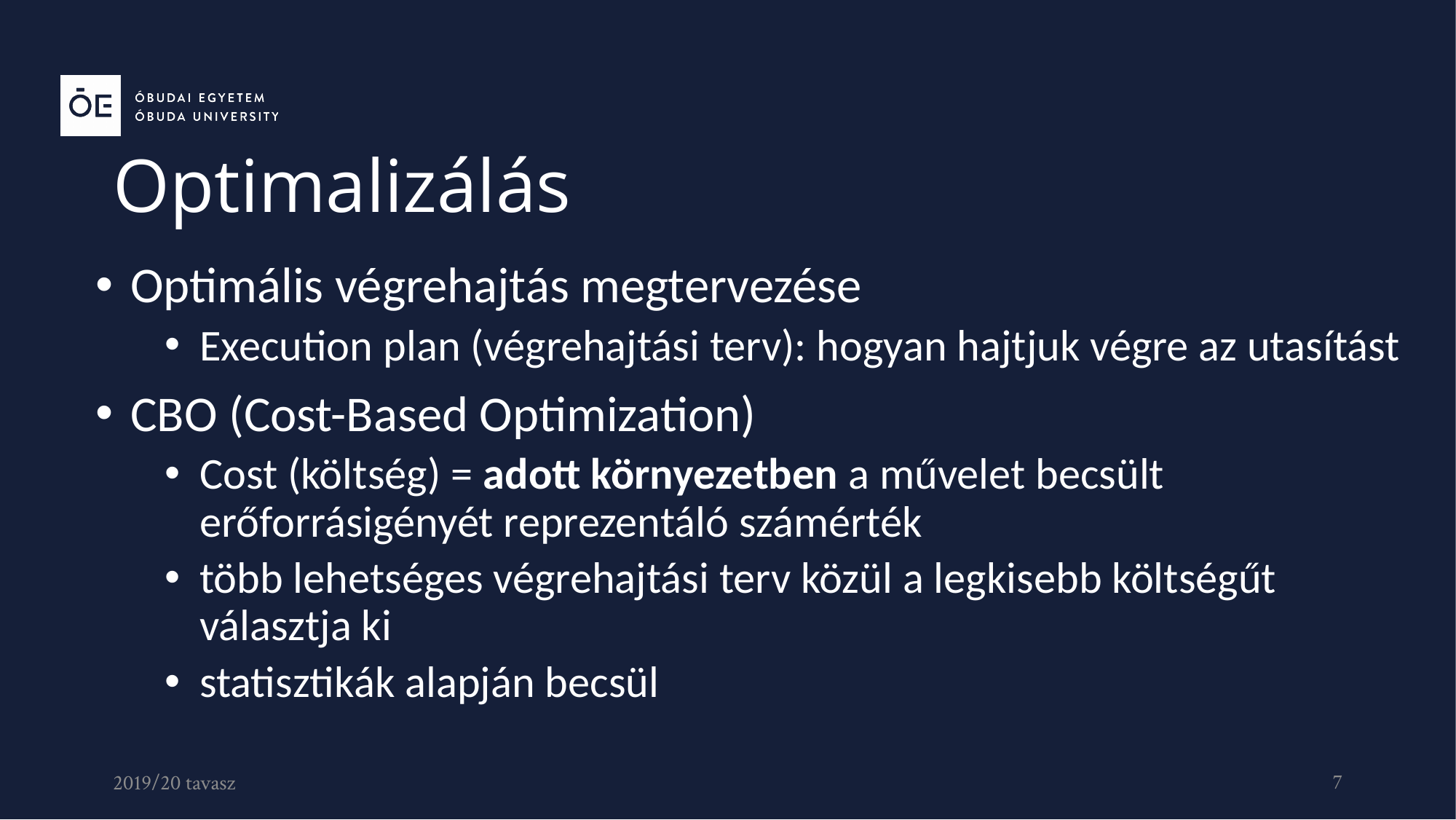

Optimalizálás
Optimális végrehajtás megtervezése
Execution plan (végrehajtási terv): hogyan hajtjuk végre az utasítást
CBO (Cost-Based Optimization)
Cost (költség) = adott környezetben a művelet becsült erőforrásigényét reprezentáló számérték
több lehetséges végrehajtási terv közül a legkisebb költségűt választja ki
statisztikák alapján becsül
2019/20 tavasz
7